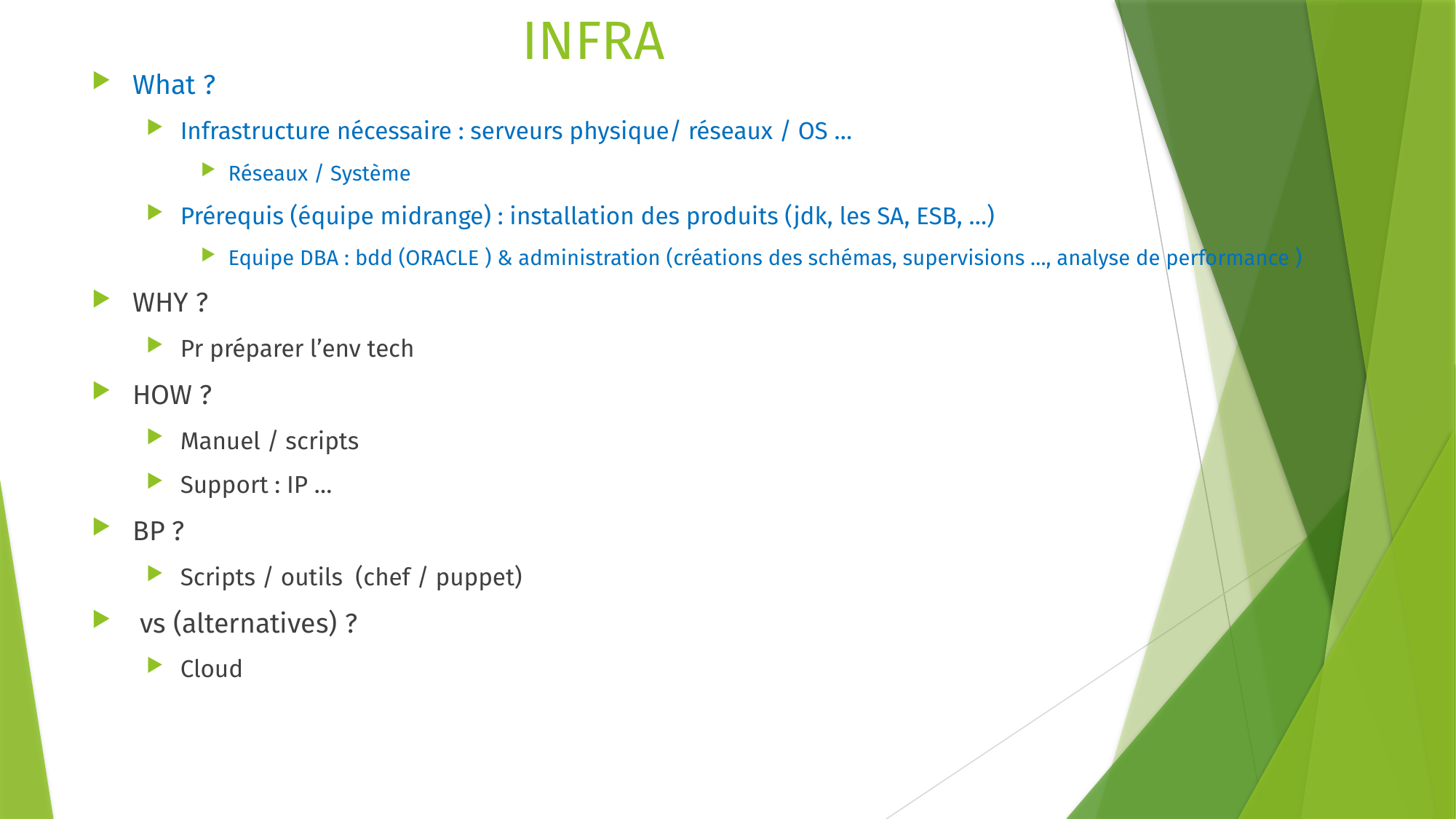

# INFRA
What ?
Infrastructure nécessaire : serveurs physique/ réseaux / OS …
Réseaux / Système
Prérequis (équipe midrange) : installation des produits (jdk, les SA, ESB, …)
Equipe DBA : bdd (ORACLE ) & administration (créations des schémas, supervisions …, analyse de performance )
WHY ?
Pr préparer l’env tech
HOW ?
Manuel / scripts
Support : IP …
BP ?
Scripts / outils  (chef / puppet)
 vs (alternatives) ?
Cloud